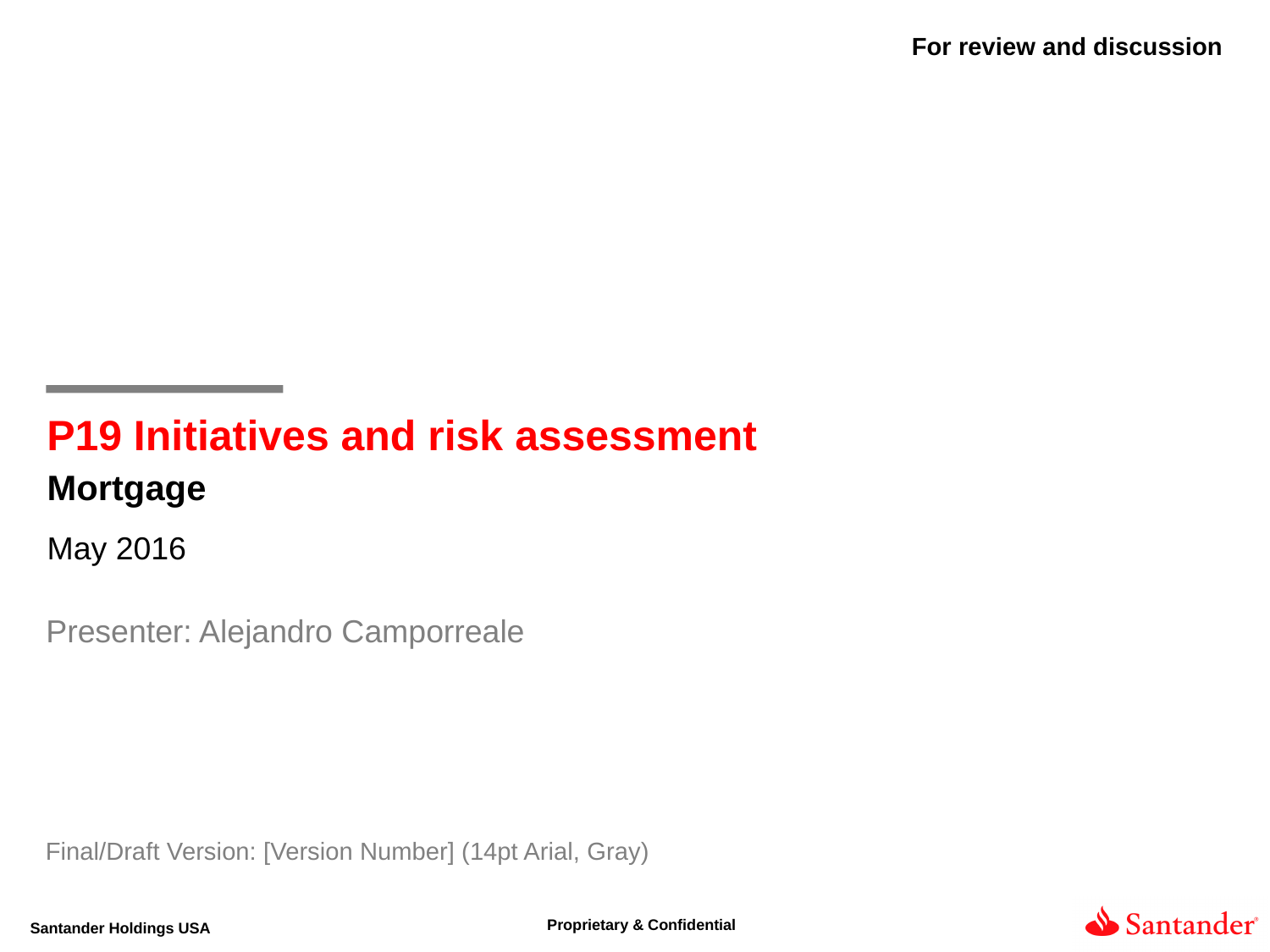

For review and discussion

P19 Initiatives and risk assessment
Mortgage
May 2016
Presenter: Alejandro Camporreale
Final/Draft Version: [Version Number] (14pt Arial, Gray)